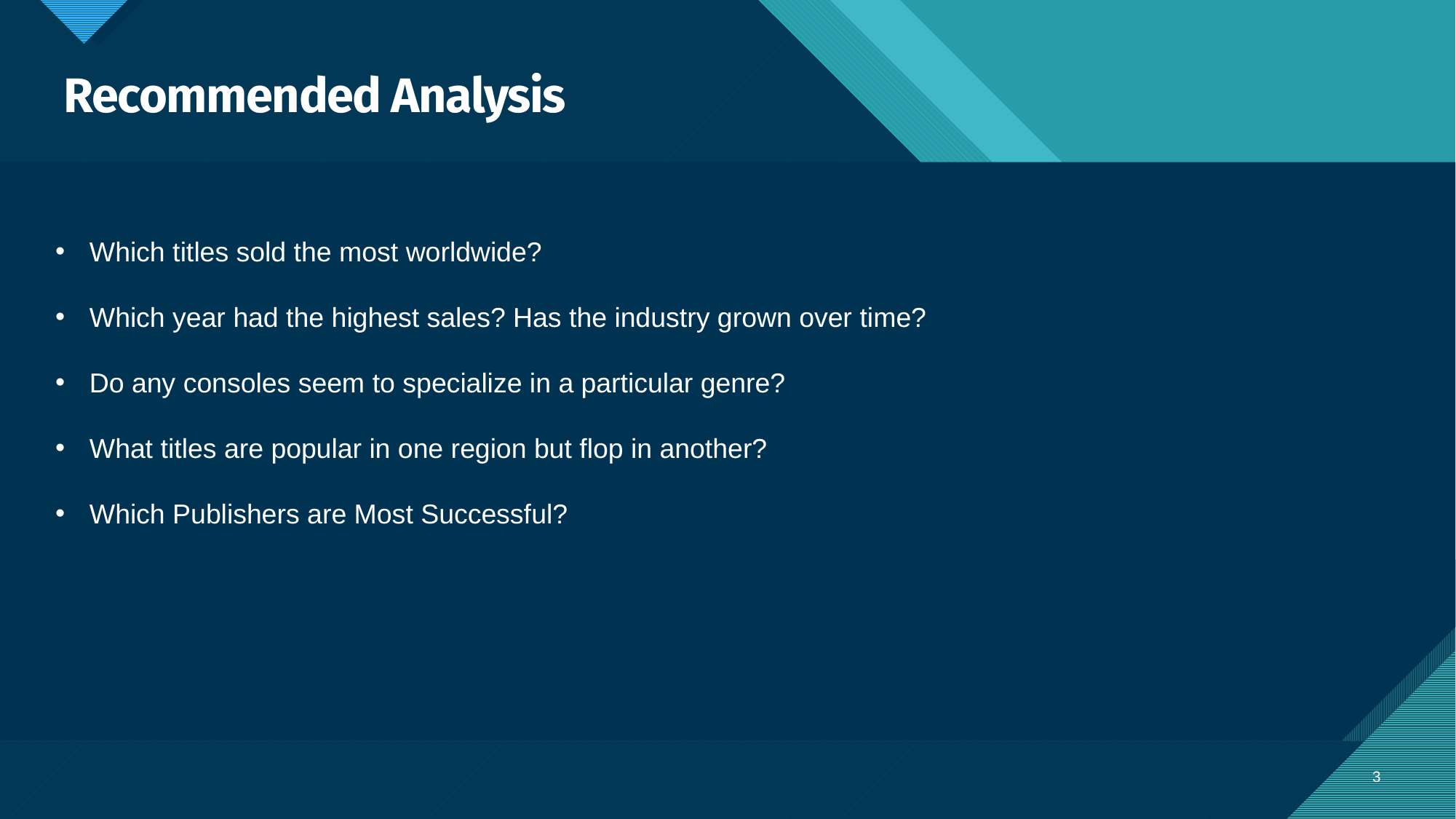

# Recommended Analysis

Which titles sold the most worldwide?

Which year had the highest sales? Has the industry grown over time?

Do any consoles seem to specialize in a particular genre?

What titles are popular in one region but flop in another?

Which Publishers are Most Successful?
3